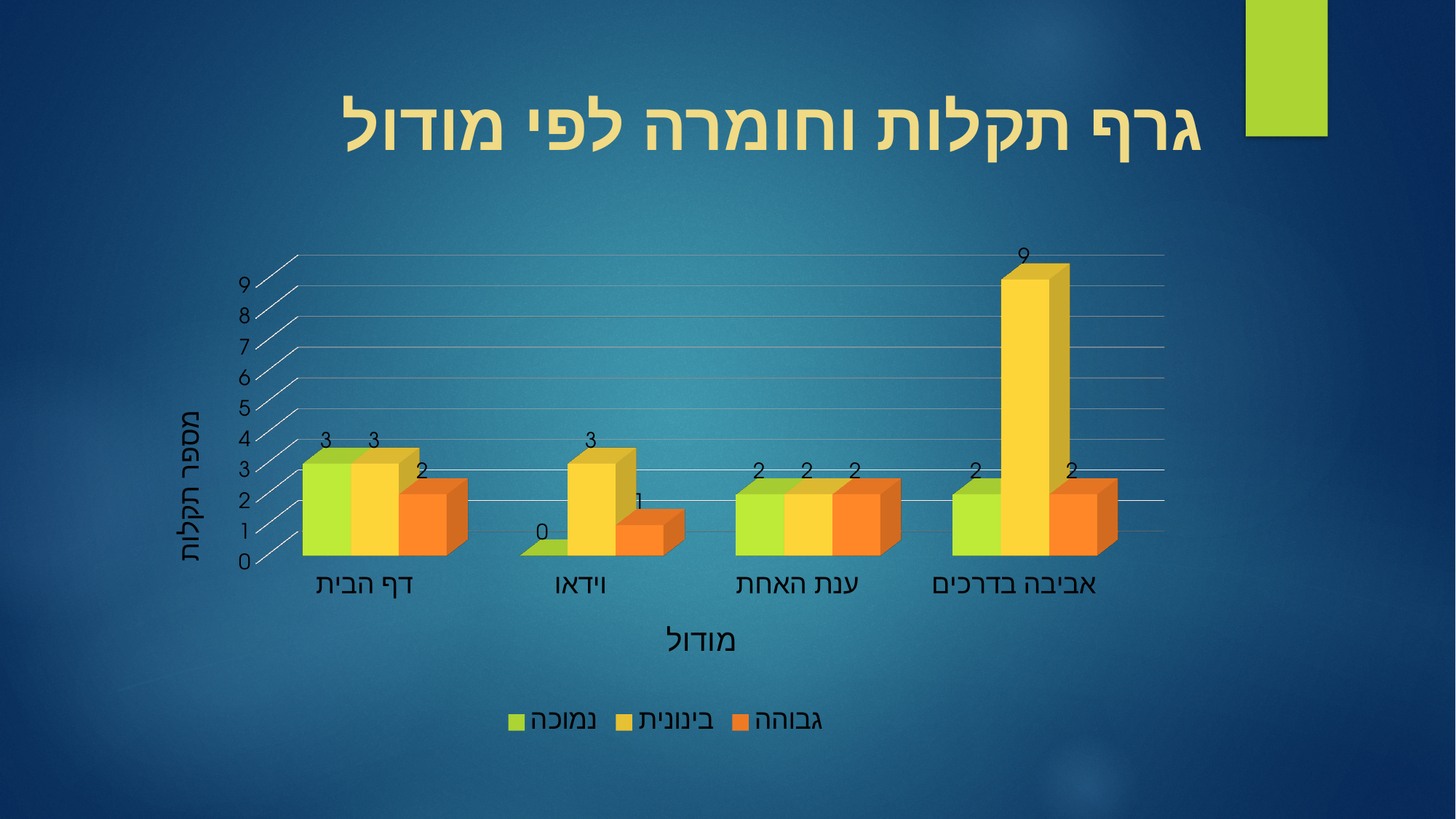

# גרף תקלות וחומרה לפי מודול

[unsupported chart]